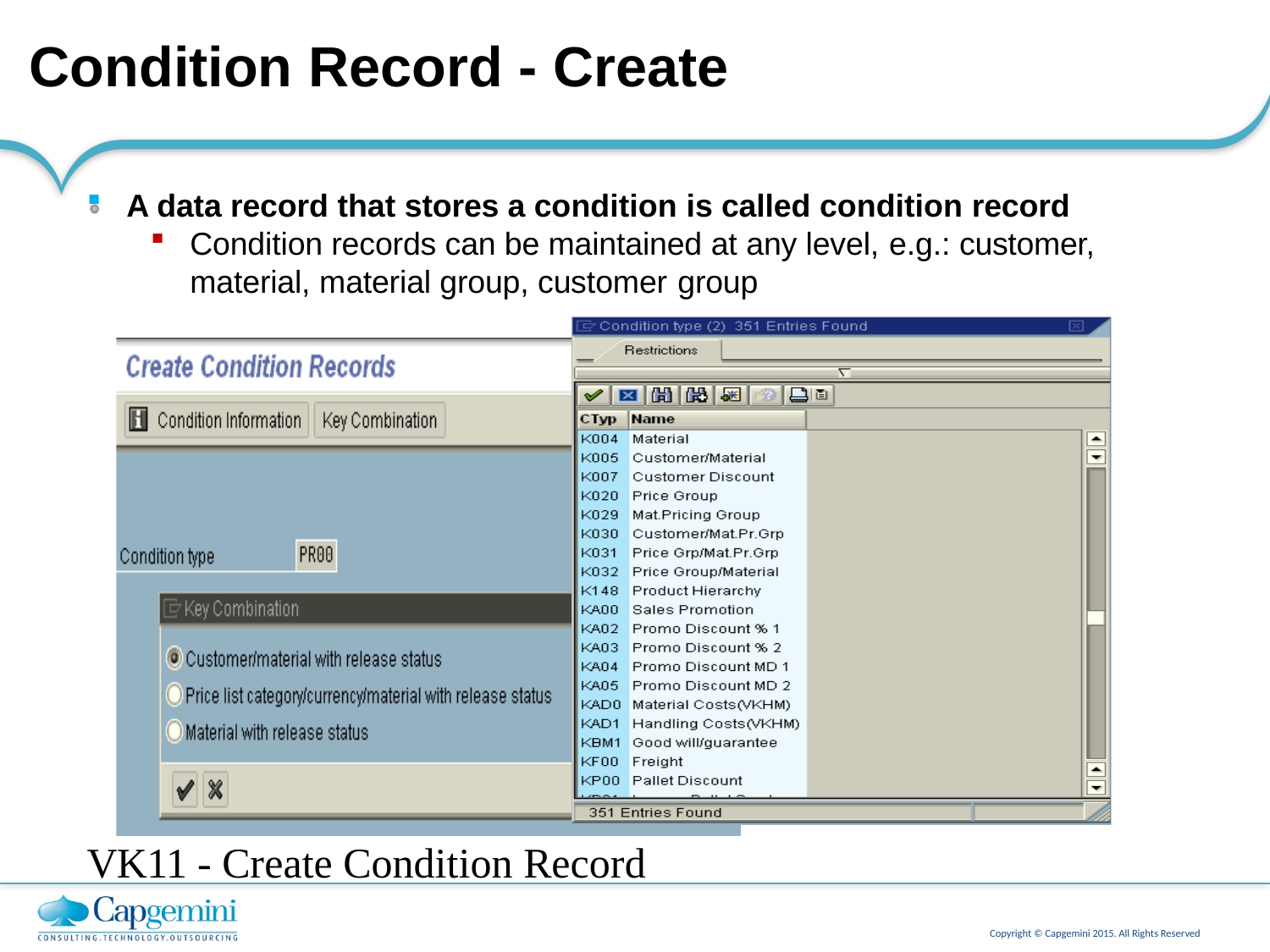

# Condition Record - Create

A data record that stores a condition is called condition record
Condition records can be maintained at any level, e.g.: customer, material, material group, customer group

VK11 - Create Condition Record